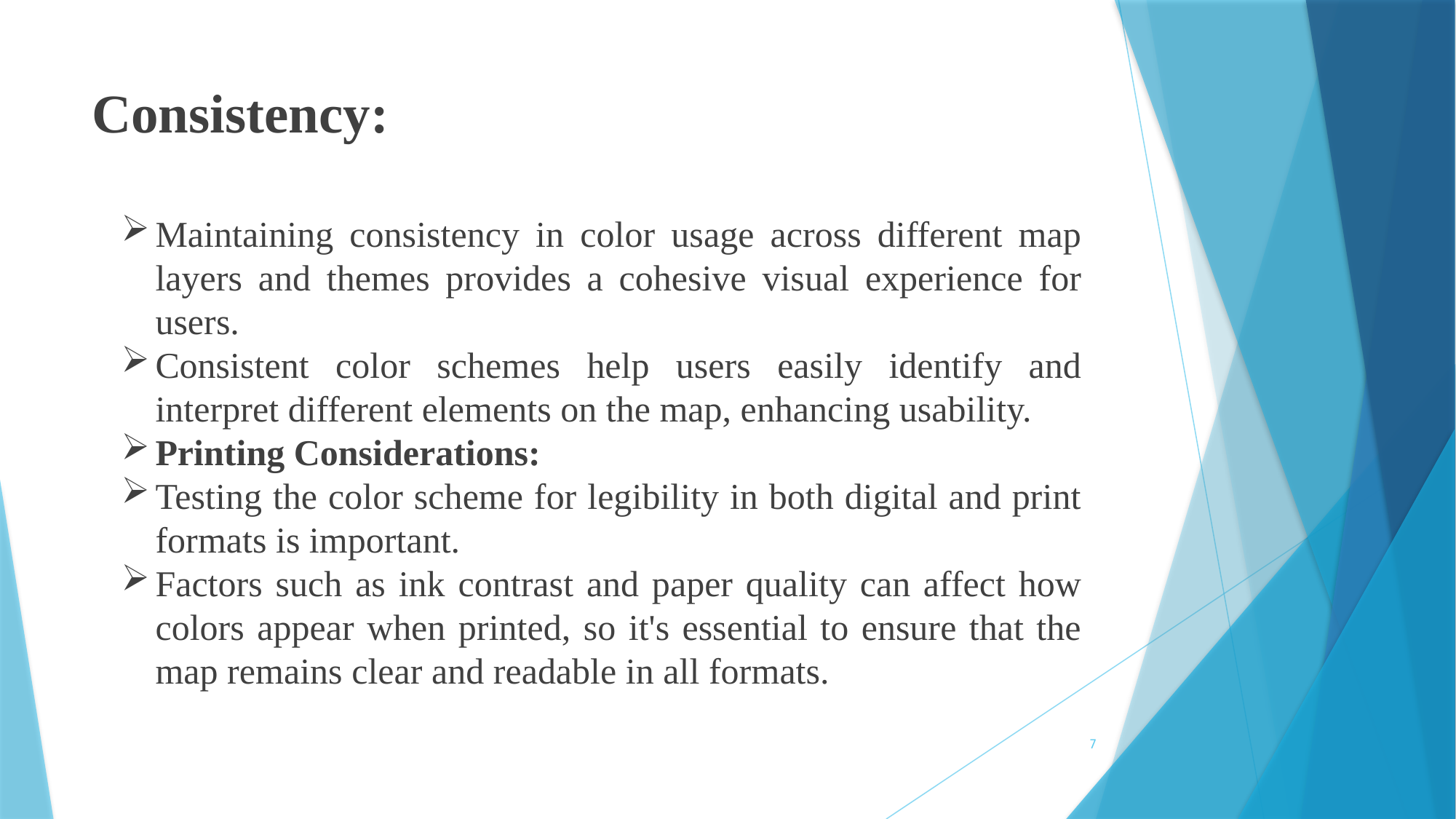

# Consistency:
Maintaining consistency in color usage across different map layers and themes provides a cohesive visual experience for users.
Consistent color schemes help users easily identify and interpret different elements on the map, enhancing usability.
Printing Considerations:
Testing the color scheme for legibility in both digital and print formats is important.
Factors such as ink contrast and paper quality can affect how colors appear when printed, so it's essential to ensure that the map remains clear and readable in all formats.
7